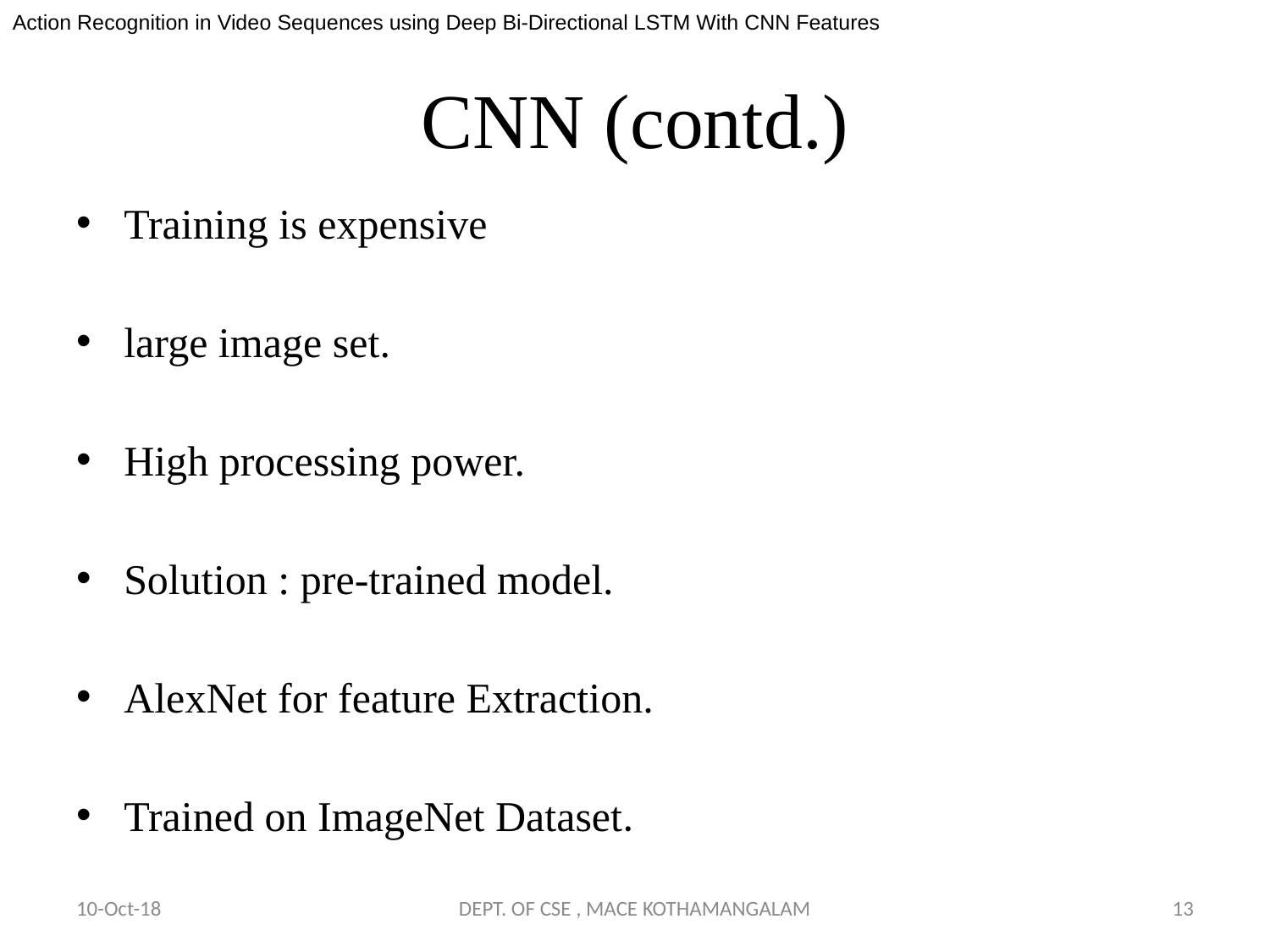

Action Recognition in Video Sequences using Deep Bi-Directional LSTM With CNN Features

# CNN (contd.)
Training is expensive

large image set.

High processing power.

Solution : pre-trained model.

AlexNet for feature Extraction.

Trained on ImageNet Dataset.
10-Oct-18
DEPT. OF CSE , MACE KOTHAMANGALAM
13